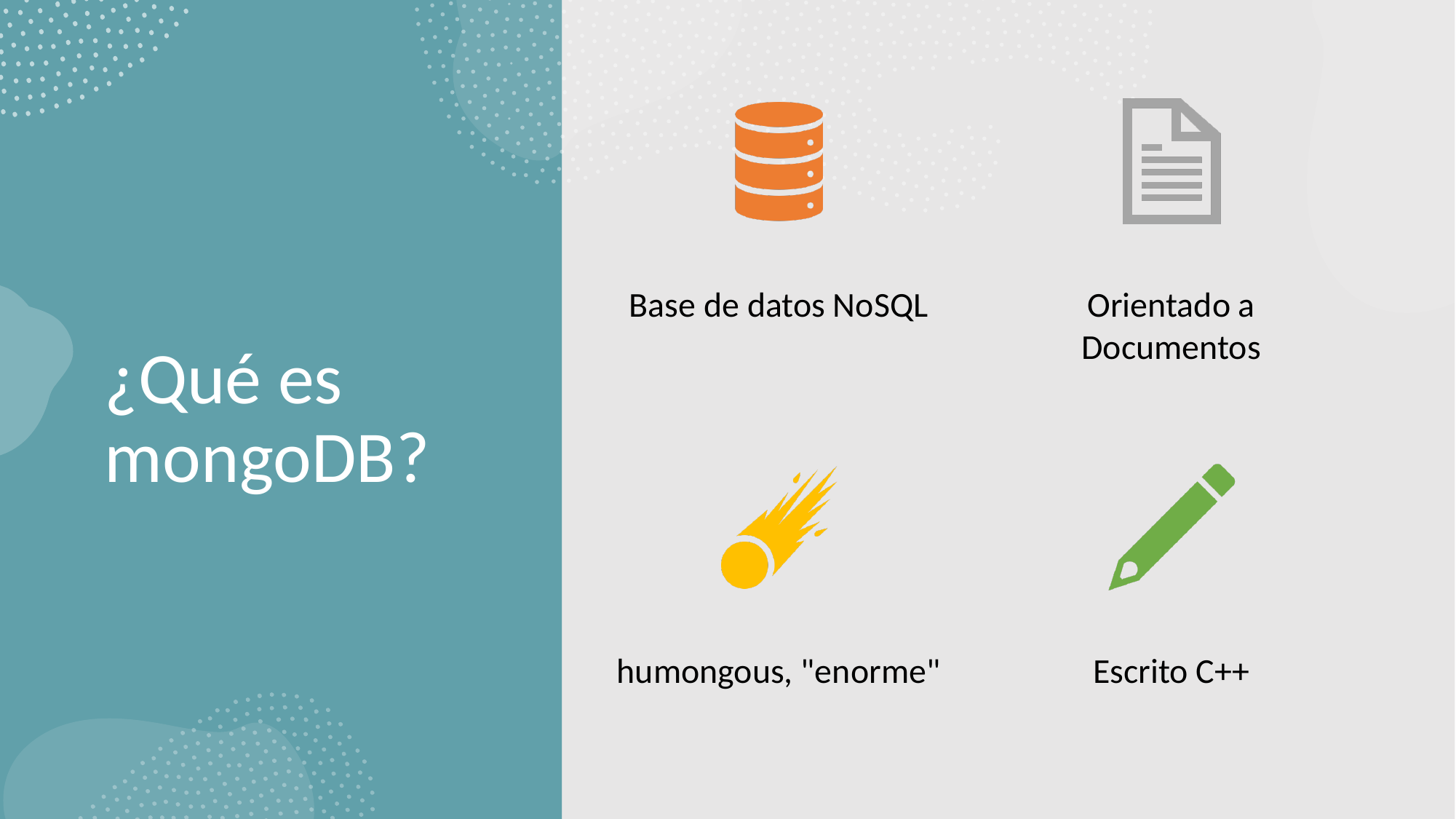

Base de datos NoSQL
Orientado a Documentos
humongous, "enorme"
Escrito C++
# ¿Qué es mongoDB?